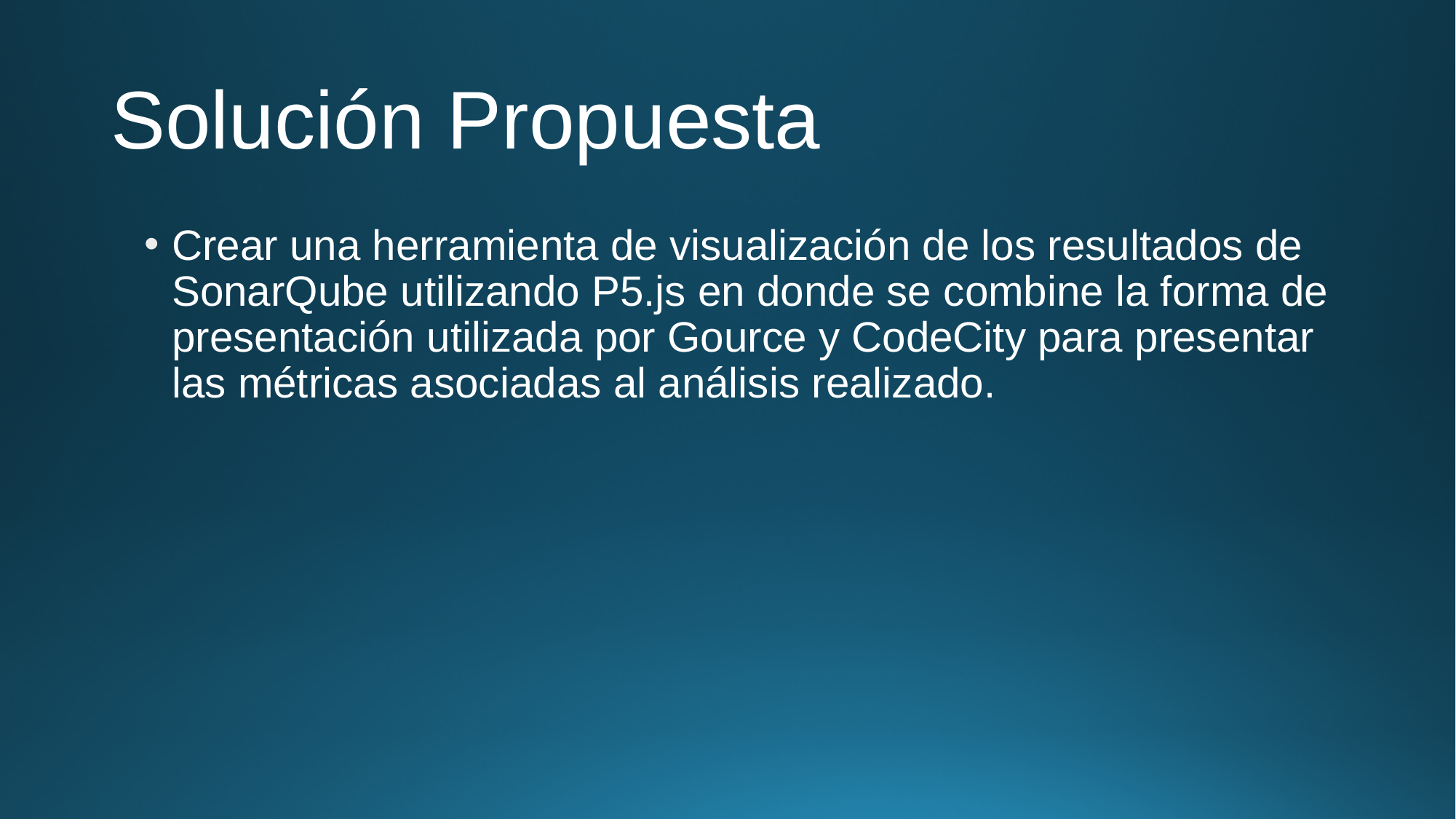

# Solución Propuesta
Crear una herramienta de visualización de los resultados de SonarQube utilizando P5.js en donde se combine la forma de presentación utilizada por Gource y CodeCity para presentar las métricas asociadas al análisis realizado.